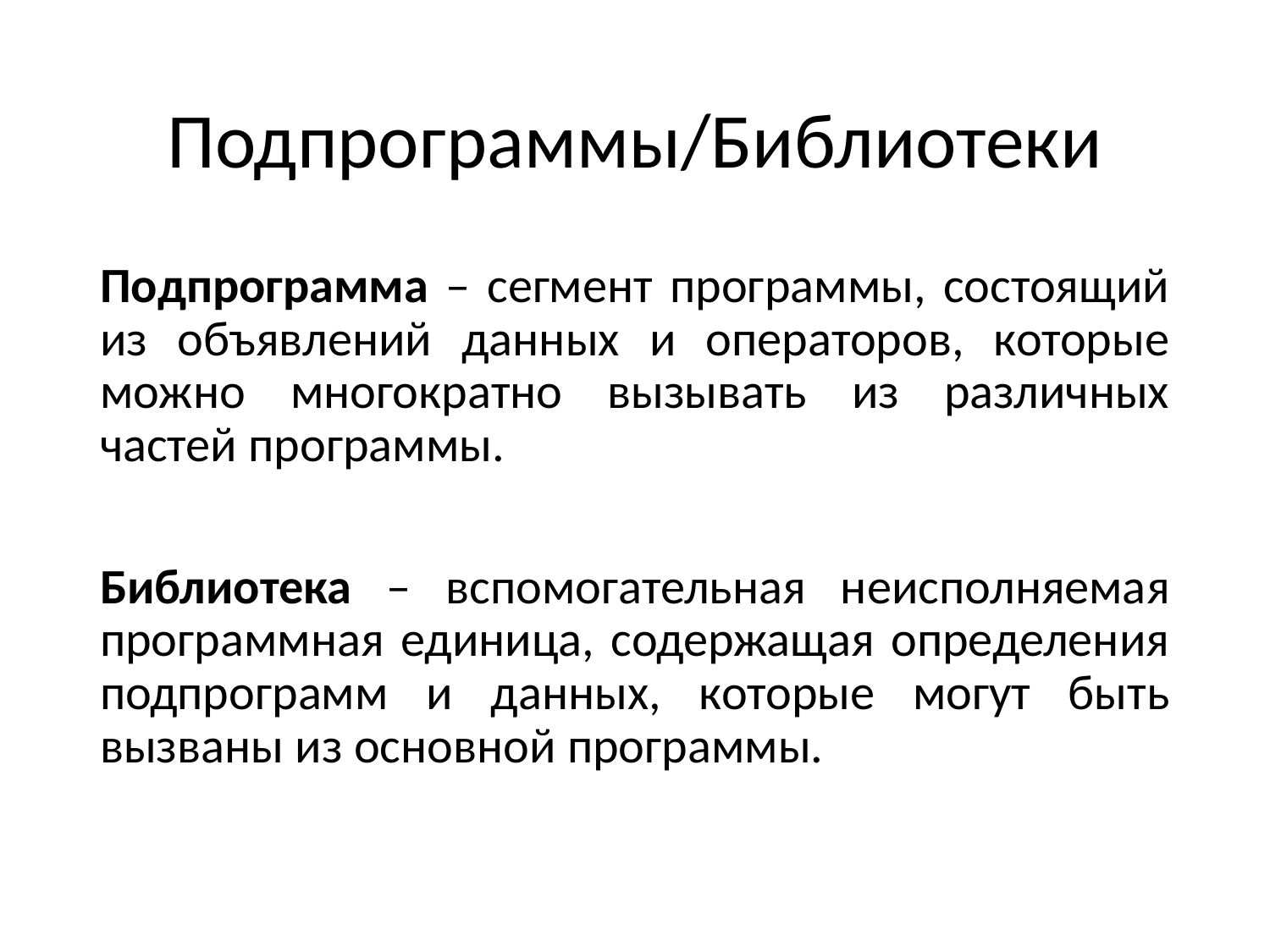

# Подпрограммы/Библиотеки
Подпрограмма – сегмент программы, состоящий из объявлений данных и операторов, которые можно многократно вызывать из различных частей программы.

Библиотека – вспомогательная неисполняемая программная единица, содержащая определения подпрограмм и данных, которые могут быть вызваны из основной программы.